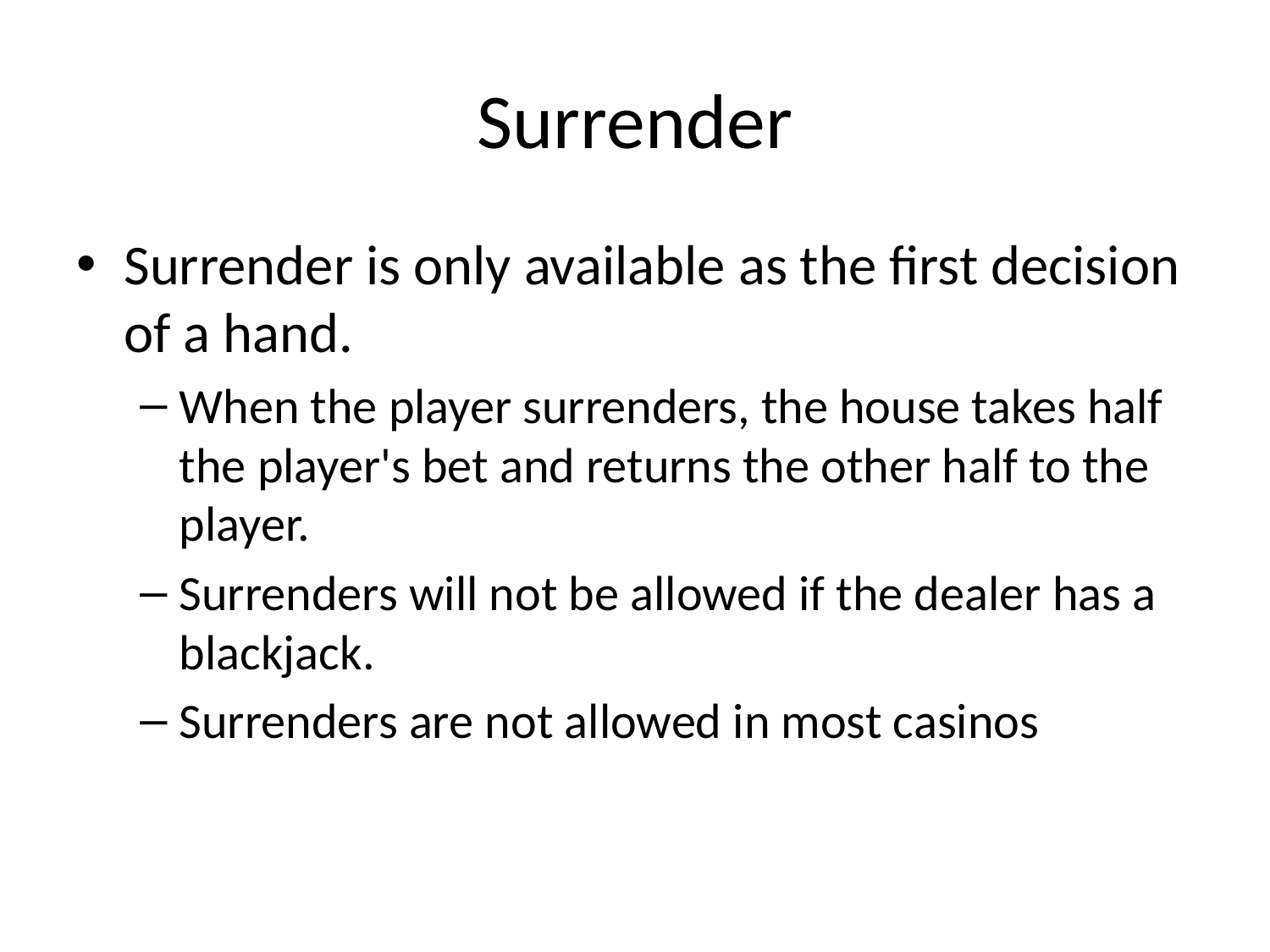

# Surrender
Surrender is only available as the first decision of a hand.
When the player surrenders, the house takes half the player's bet and returns the other half to the player.
Surrenders will not be allowed if the dealer has a blackjack.
Surrenders are not allowed in most casinos